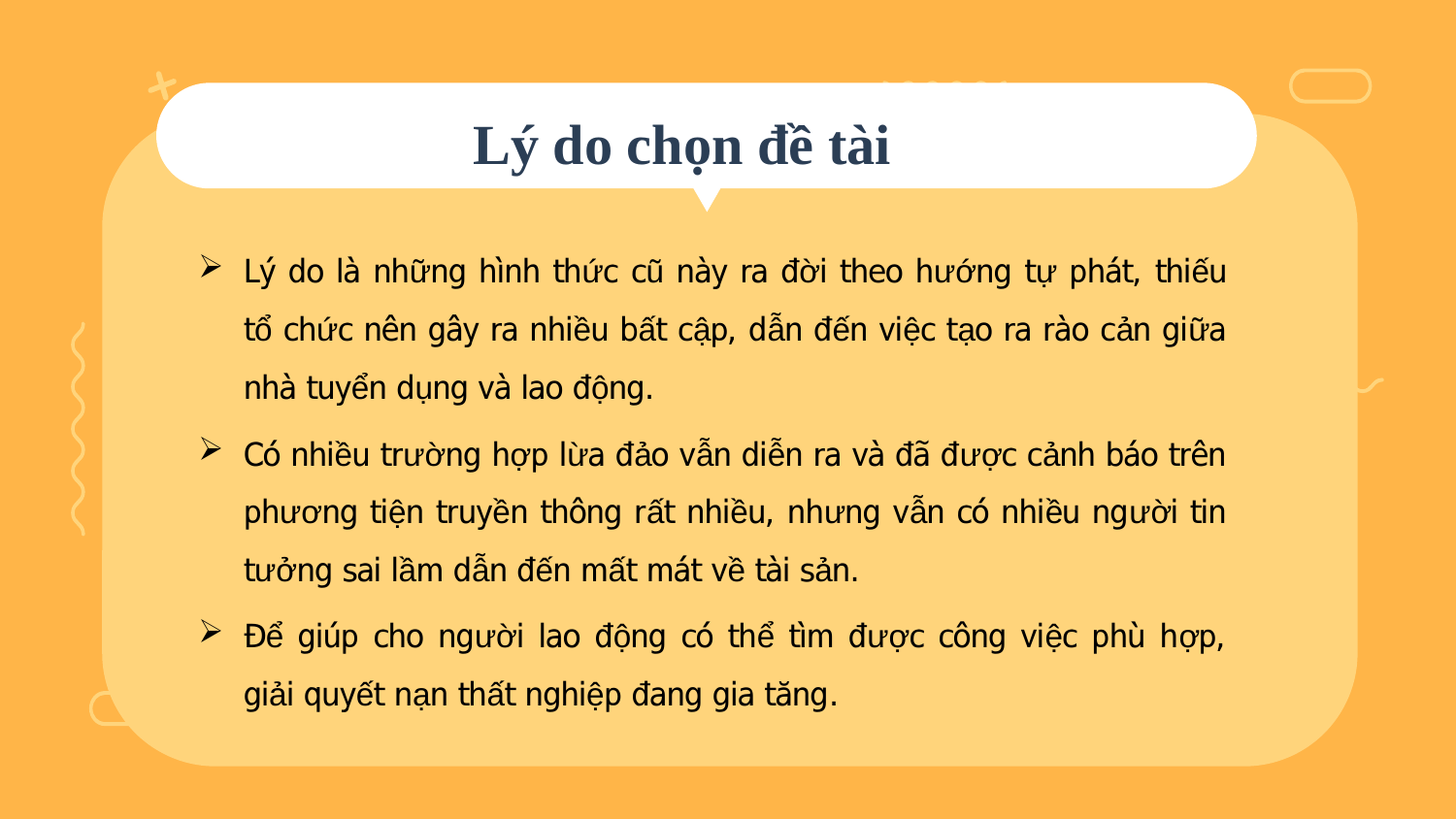

# Lý do chọn đề tài
Lý do là những hình thức cũ này ra đời theo hướng tự phát, thiếu tổ chức nên gây ra nhiều bất cập, dẫn đến việc tạo ra rào cản giữa nhà tuyển dụng và lao động.
Có nhiều trường hợp lừa đảo vẫn diễn ra và đã được cảnh báo trên phương tiện truyền thông rất nhiều, nhưng vẫn có nhiều người tin tưởng sai lầm dẫn đến mất mát về tài sản.
Để giúp cho người lao động có thể tìm được công việc phù hợp, giải quyết nạn thất nghiệp đang gia tăng.